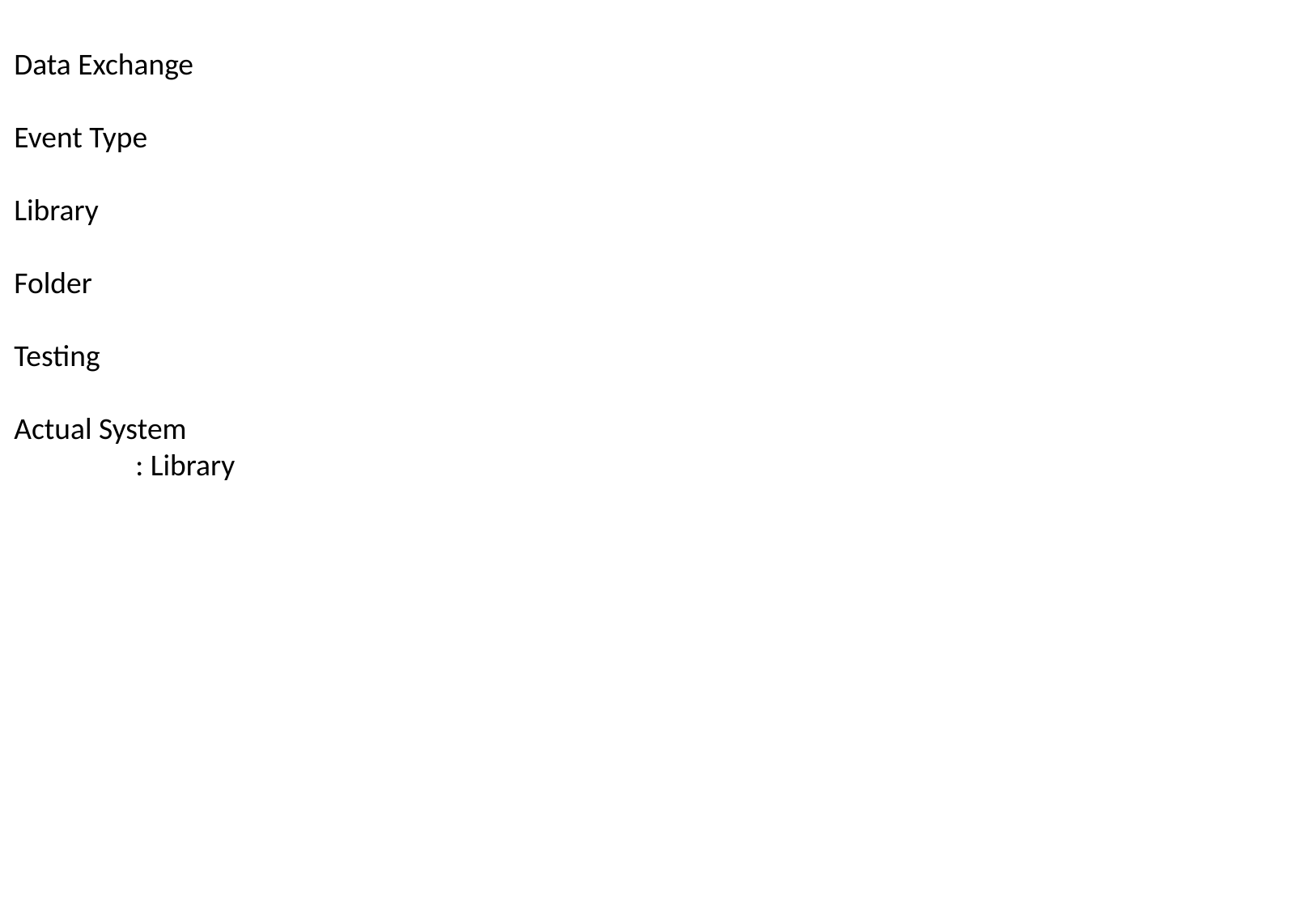

Data Exchange

Event Type

Library

Folder

Testing

Actual System
	: Library